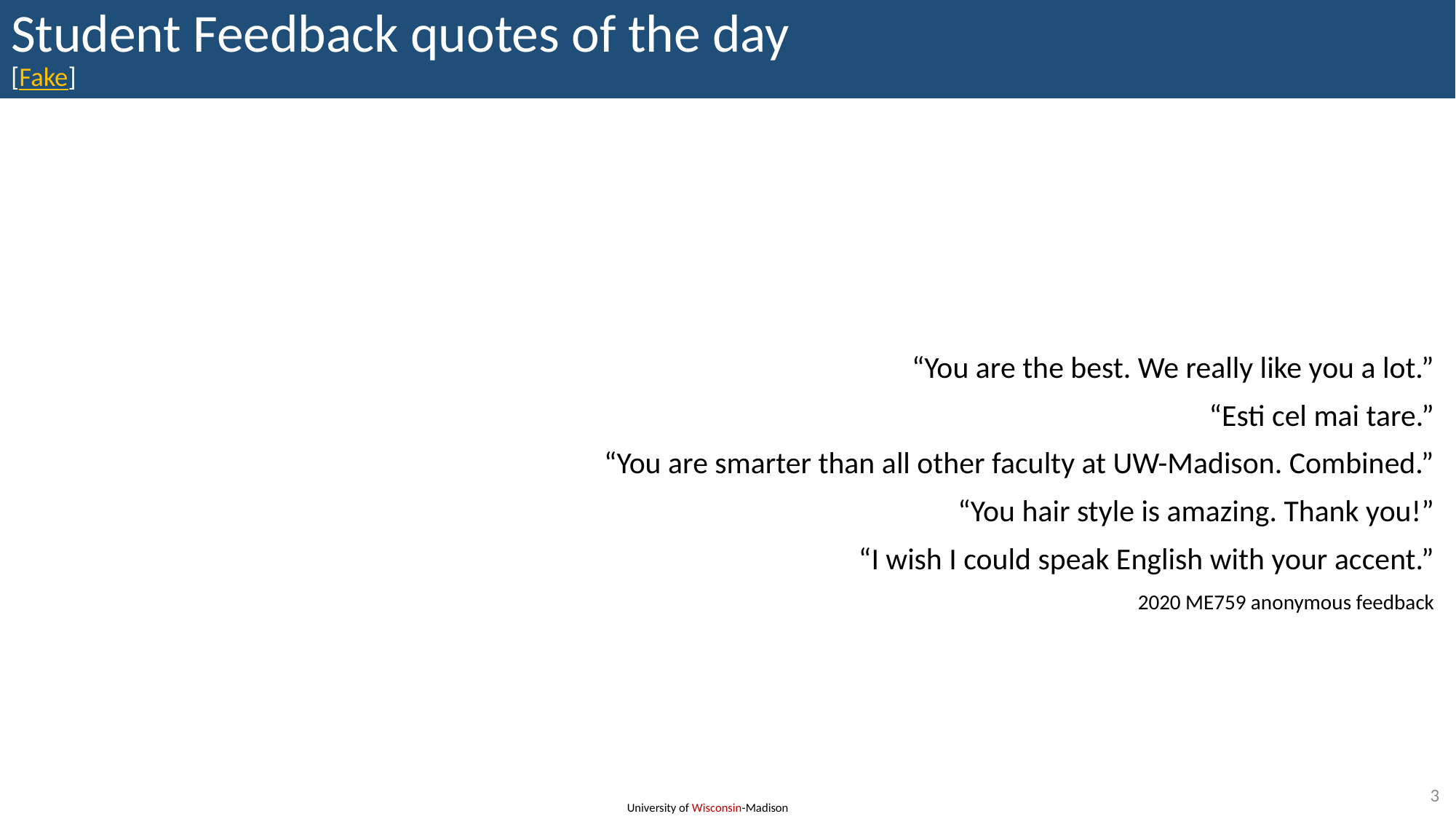

# Student Feedback quotes of the day [Fake]

“You are the best. We really like you a lot.”
“Esti cel mai tare.”
“You are smarter than all other faculty at UW-Madison. Combined.”
“You hair style is amazing. Thank you!”
“I wish I could speak English with your accent.”
2020 ME759 anonymous feedback
3